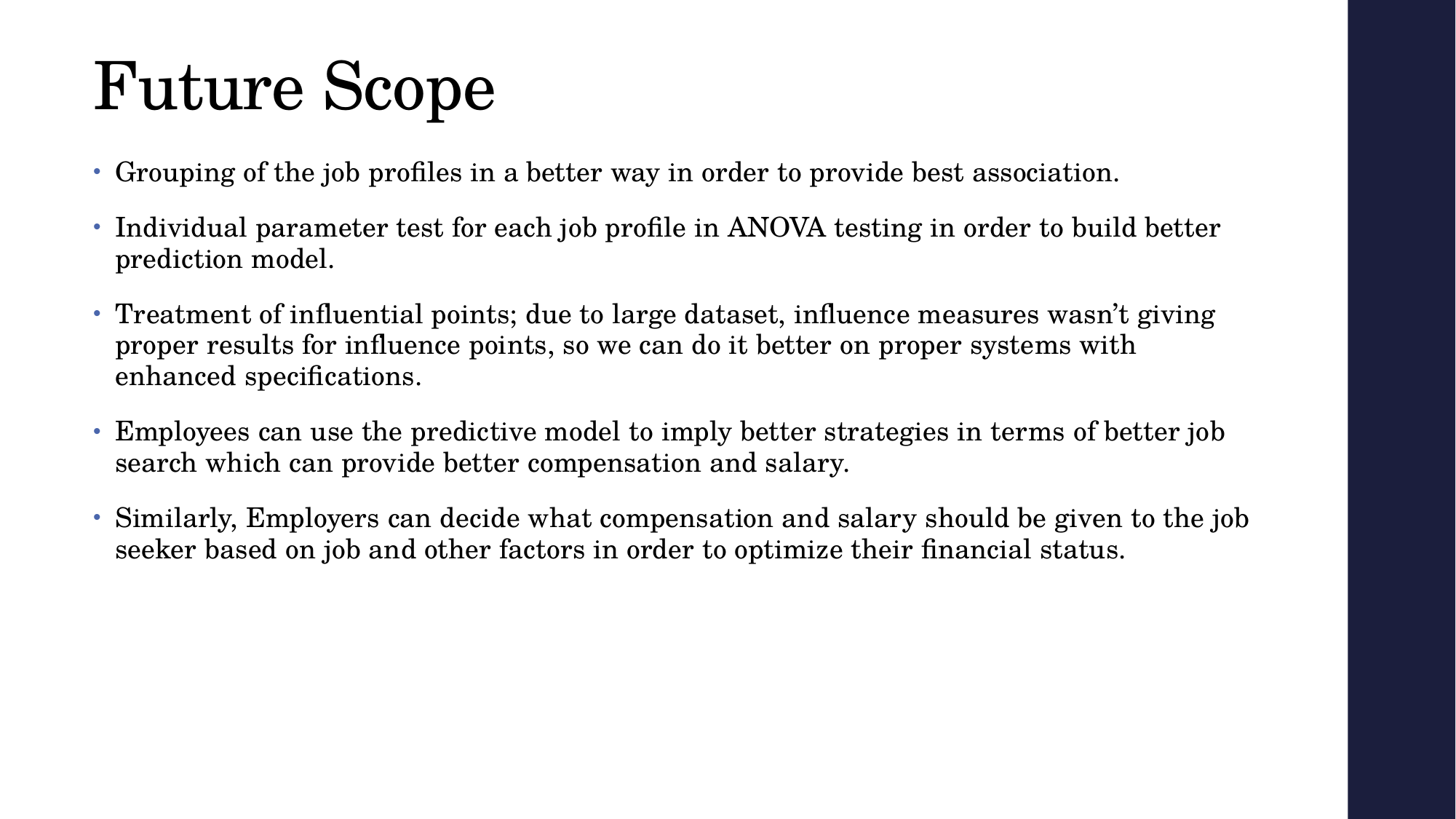

# Future Scope
Grouping of the job profiles in a better way in order to provide best association.
Individual parameter test for each job profile in ANOVA testing in order to build better prediction model.
Treatment of influential points; due to large dataset, influence measures wasn’t giving proper results for influence points, so we can do it better on proper systems with enhanced specifications.
Employees can use the predictive model to imply better strategies in terms of better job search which can provide better compensation and salary.
Similarly, Employers can decide what compensation and salary should be given to the job seeker based on job and other factors in order to optimize their financial status.